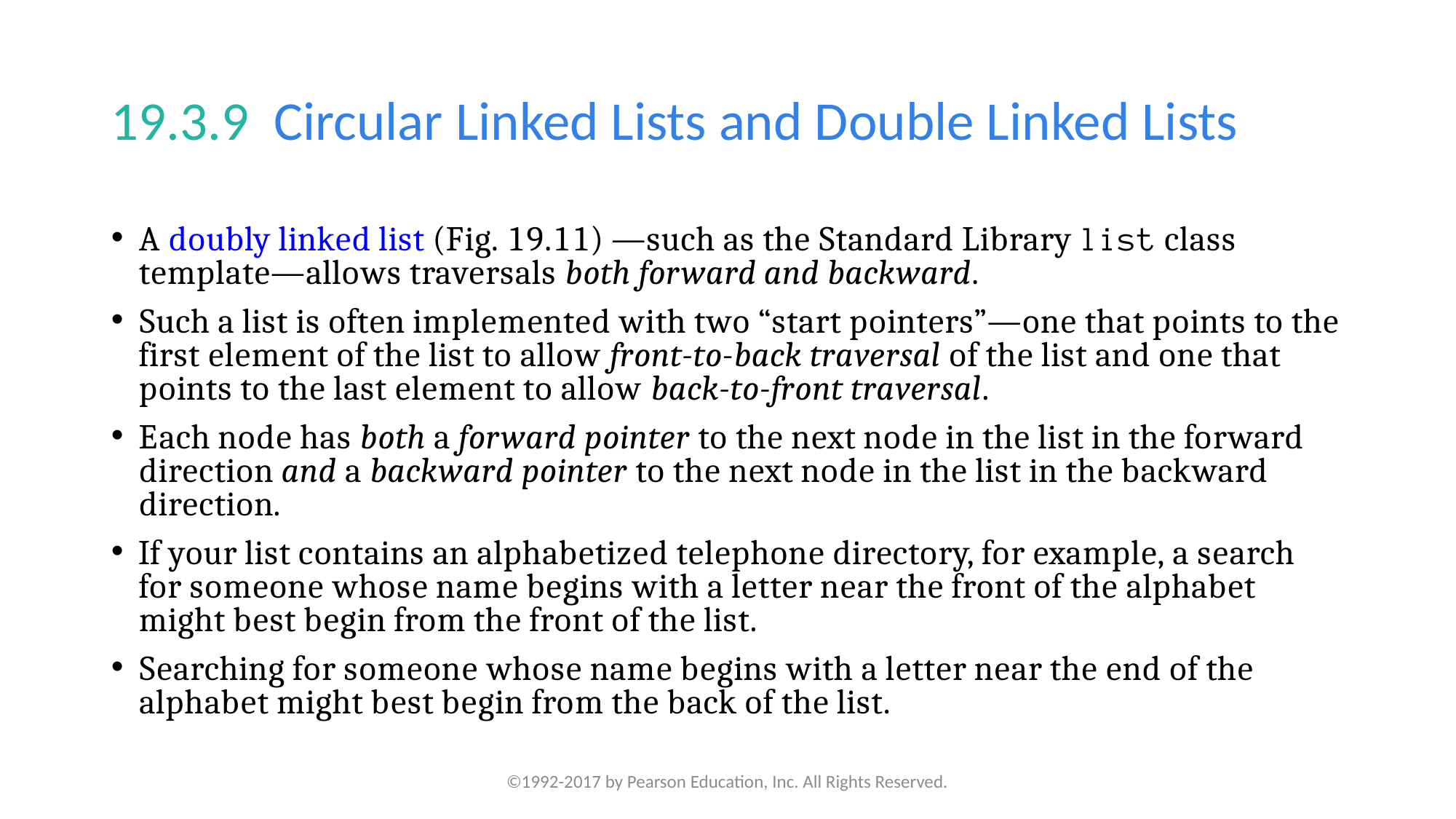

# 19.3.9  Circular Linked Lists and Double Linked Lists
A doubly linked list (Fig. 19.11) —such as the Standard Library list class template—allows traversals both forward and backward.
Such a list is often implemented with two “start pointers”—one that points to the first element of the list to allow front-to-back traversal of the list and one that points to the last element to allow back-to-front traversal.
Each node has both a forward pointer to the next node in the list in the forward direction and a backward pointer to the next node in the list in the backward direction.
If your list contains an alphabetized telephone directory, for example, a search for someone whose name begins with a letter near the front of the alphabet might best begin from the front of the list.
Searching for someone whose name begins with a letter near the end of the alphabet might best begin from the back of the list.

©1992-2017 by Pearson Education, Inc. All Rights Reserved.